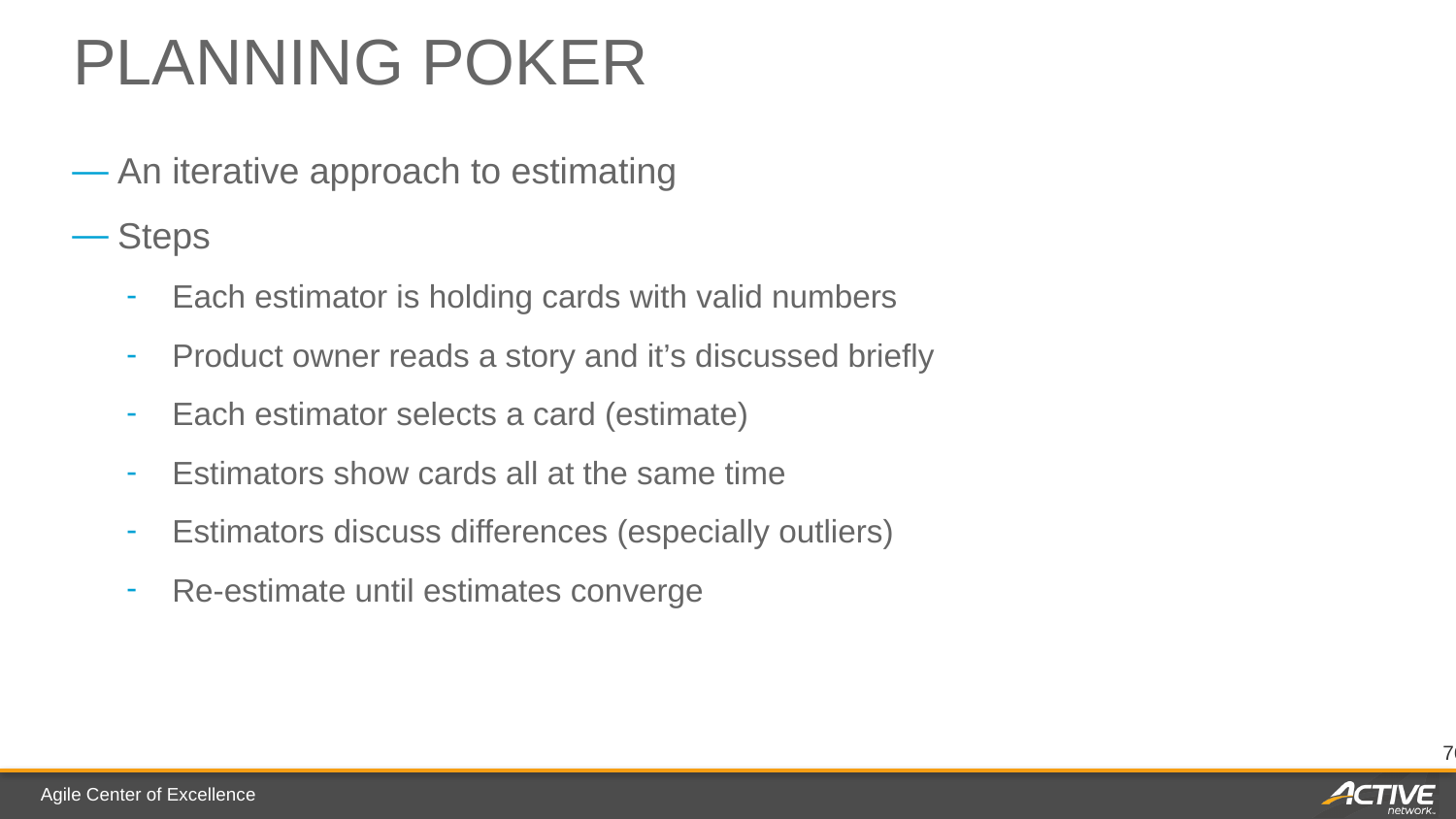

# Planning Poker
An iterative approach to estimating
Steps
Each estimator is holding cards with valid numbers
Product owner reads a story and it’s discussed briefly
Each estimator selects a card (estimate)
Estimators show cards all at the same time
Estimators discuss differences (especially outliers)
Re-estimate until estimates converge